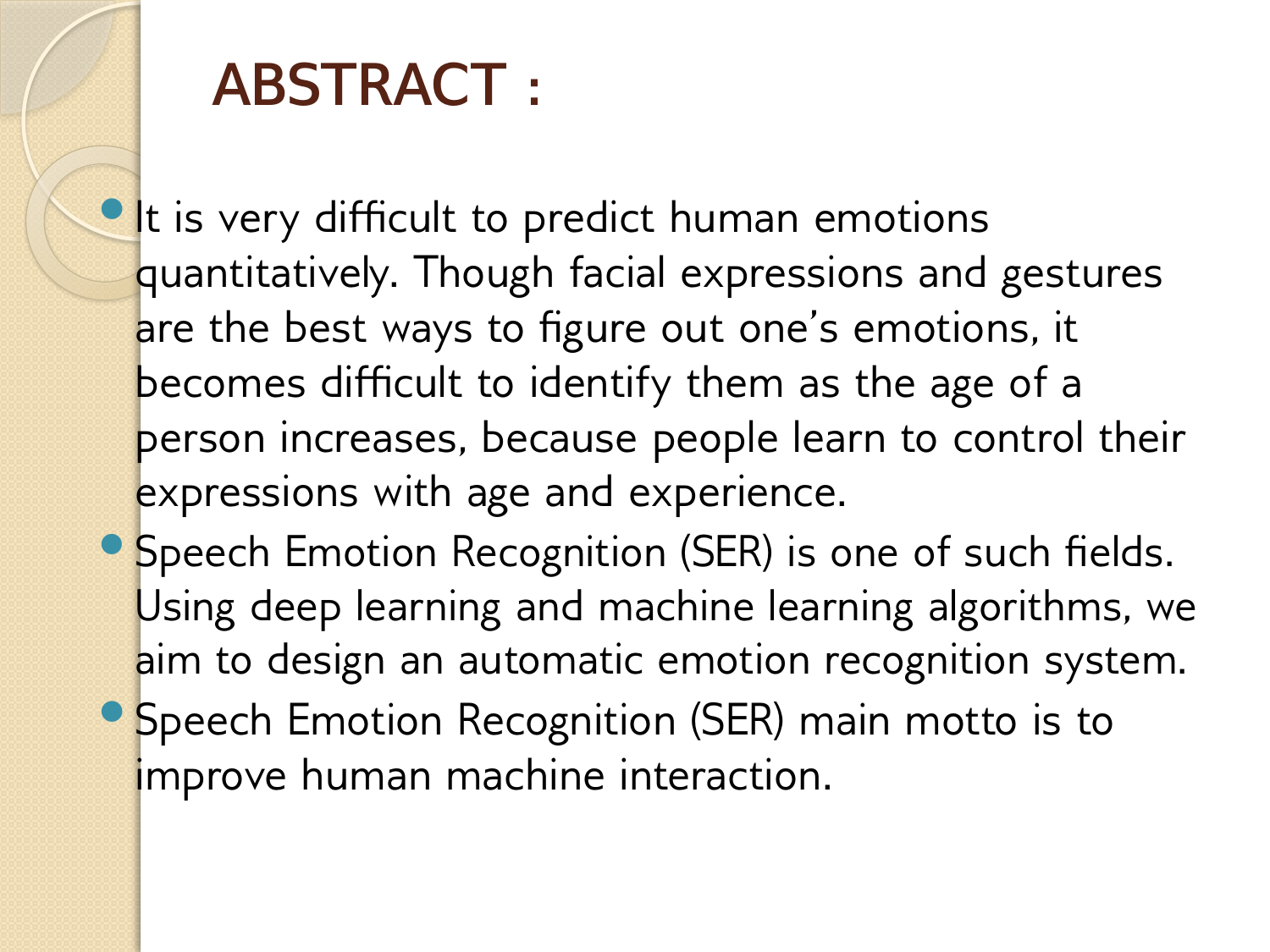

# ABSTRACT :

It is very difficult to predict human emotions quantitatively. Though facial expressions and gestures are the best ways to figure out one’s emotions, it becomes difficult to identify them as the age of a person increases, because people learn to control their expressions with age and experience.
Speech Emotion Recognition (SER) is one of such fields. Using deep learning and machine learning algorithms, we aim to design an automatic emotion recognition system.
Speech Emotion Recognition (SER) main motto is to improve human machine interaction.